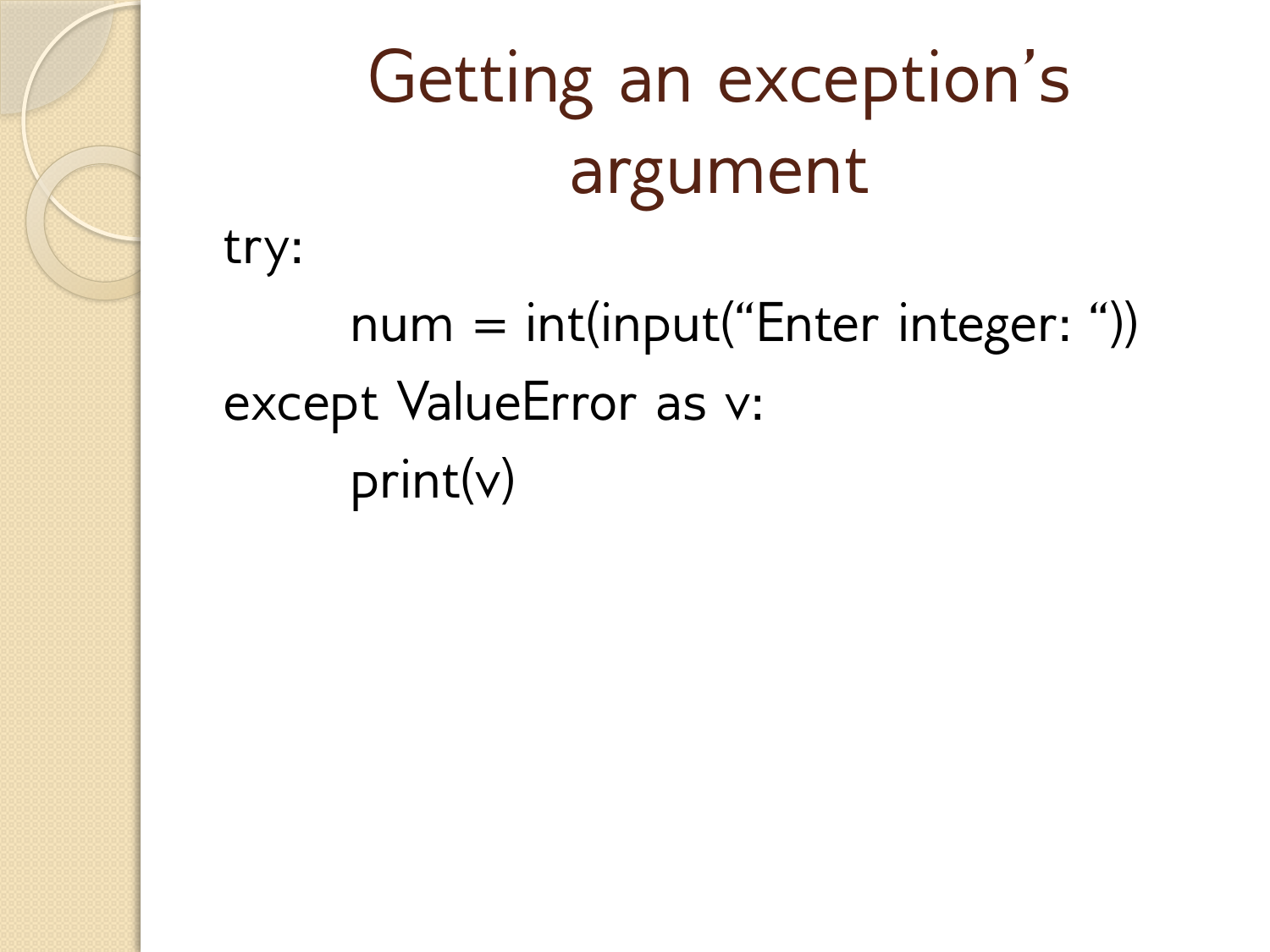

# Getting an exception’s argument
try:
	num = int(input(“Enter integer: “))
except ValueError as v:
	print(v)